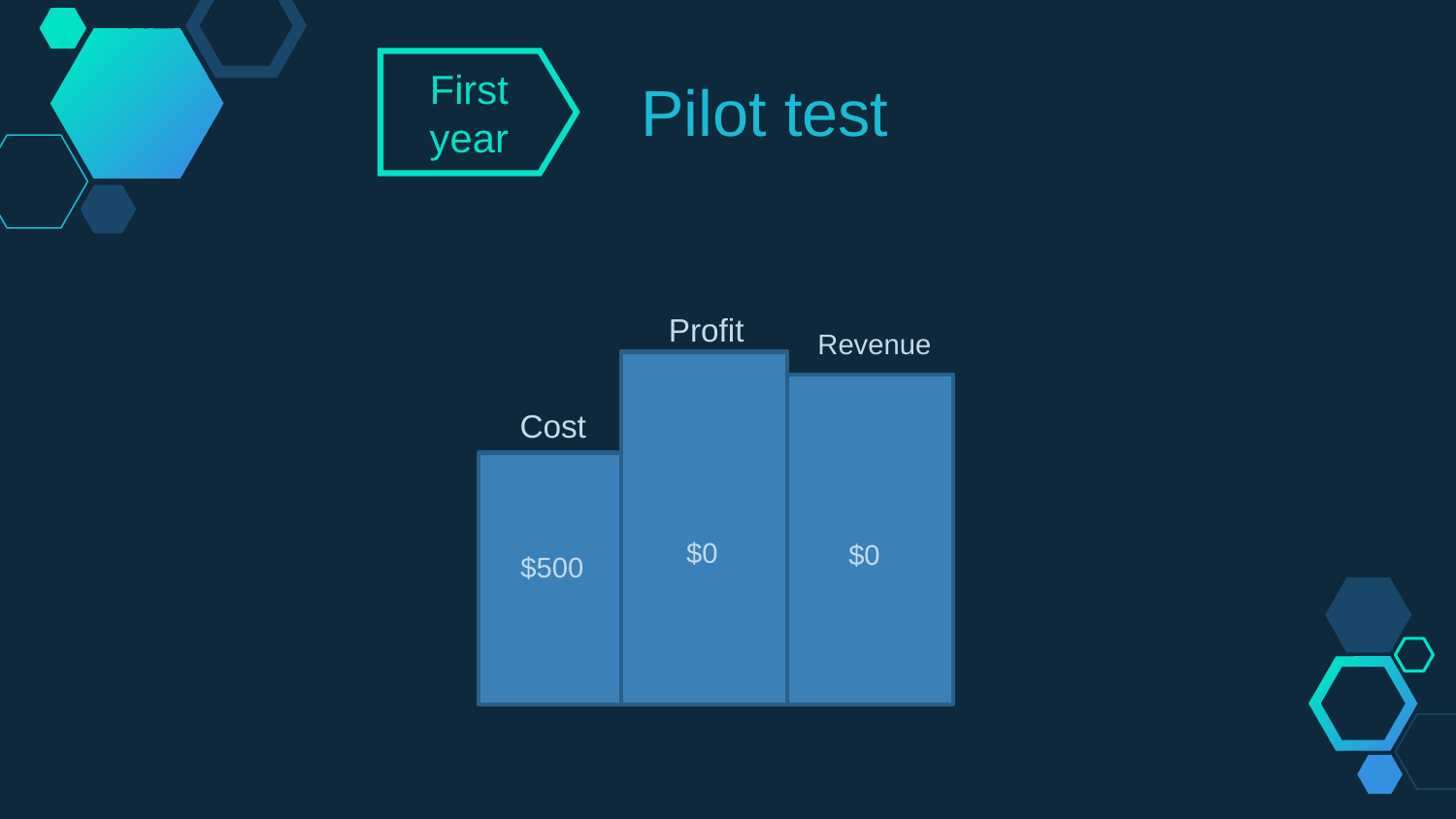

First year
Pilot test
Profit
Revenue

Cost

$0
$0
$500